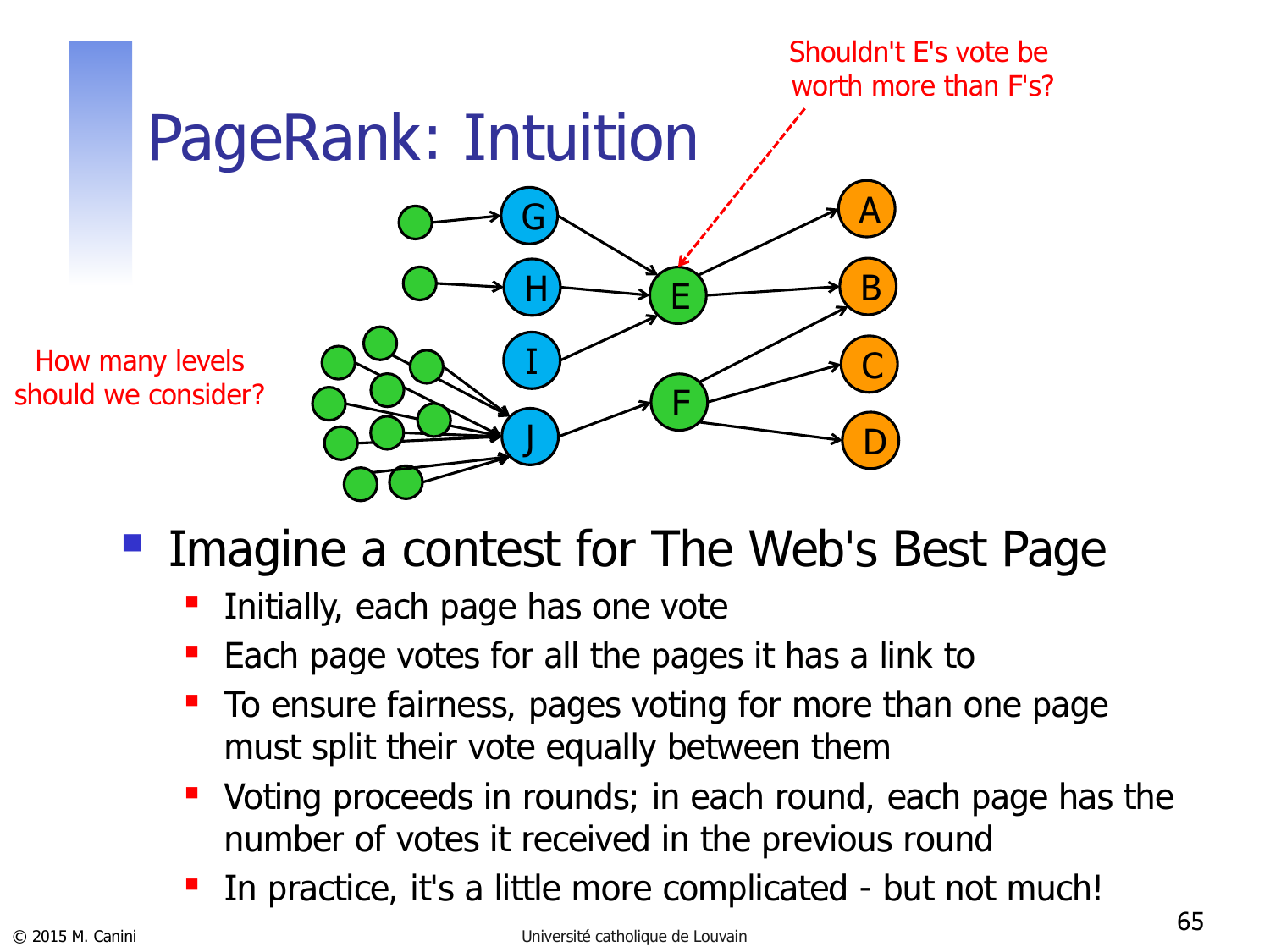

Shouldn't E's vote be
worth more than F's?
# PageRank: Intuition
A
G

B
H

E

I
C
How many levels
should we consider?

F

J
D

Imagine a contest for The Web's Best Page
Initially, each page has one vote
Each page votes for all the pages it has a link to
To ensure fairness, pages voting for more than one page must split their vote equally between them
Voting proceeds in rounds; in each round, each page has the number of votes it received in the previous round
In practice, it's a little more complicated - but not much!
65
Université catholique de Louvain